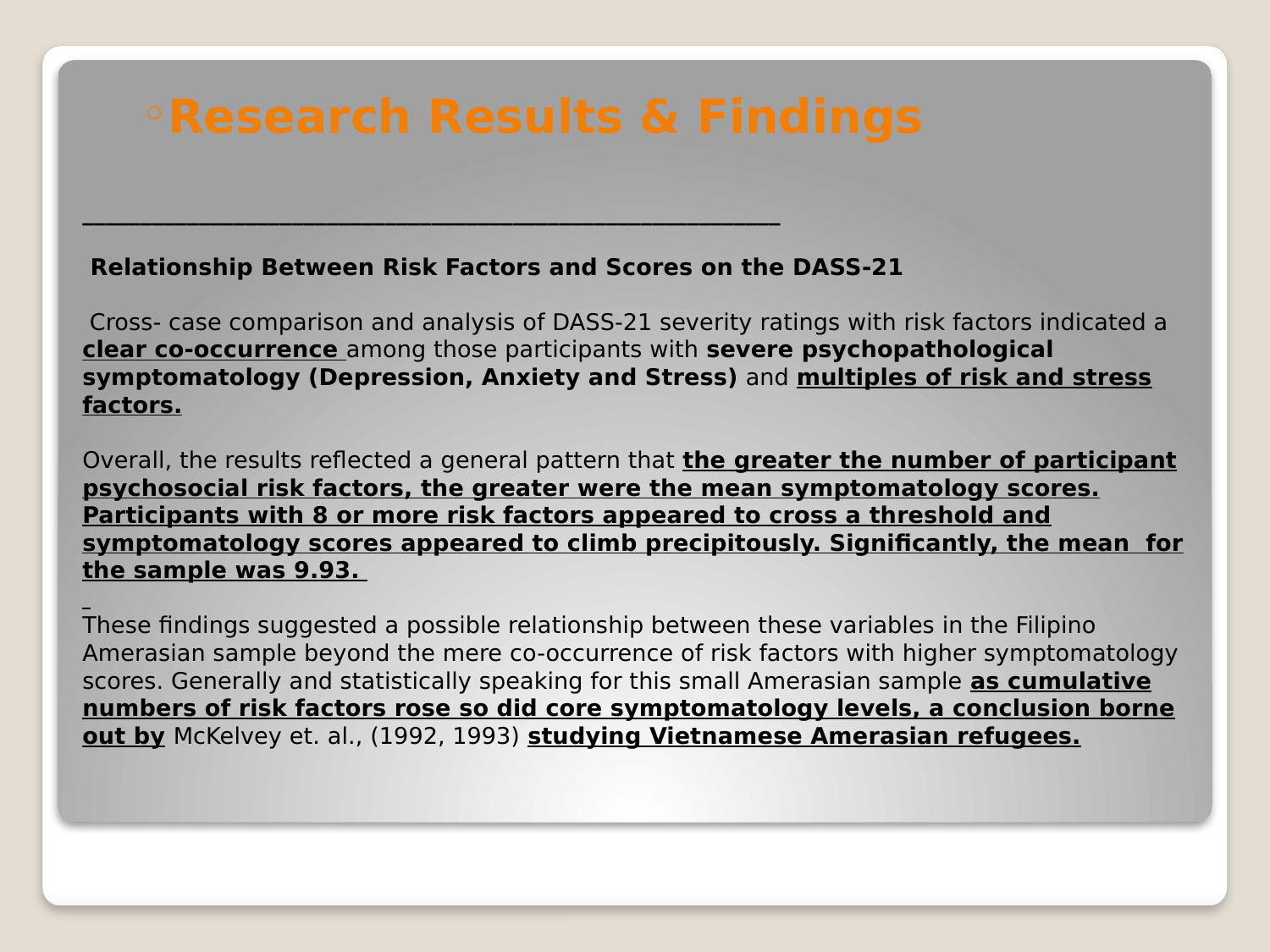

Research Results & Findings

# ____________________________________________________________ Relationship Between Risk Factors and Scores on the DASS-21   Cross- case comparison and analysis of DASS-21 severity ratings with risk factors indicated a clear co-occurrence among those participants with severe psychopathological symptomatology (Depression, Anxiety and Stress) and multiples of risk and stress factors.   Overall, the results reflected a general pattern that the greater the number of participant psychosocial risk factors, the greater were the mean symptomatology scores. Participants with 8 or more risk factors appeared to cross a threshold and symptomatology scores appeared to climb precipitously. Significantly, the mean  for the sample was 9.93.   These findings suggested a possible relationship between these variables in the Filipino Amerasian sample beyond the mere co-occurrence of risk factors with higher symptomatology scores. Generally and statistically speaking for this small Amerasian sample as cumulative numbers of risk factors rose so did core symptomatology levels, a conclusion borne out by McKelvey et. al., (1992, 1993) studying Vietnamese Amerasian refugees.